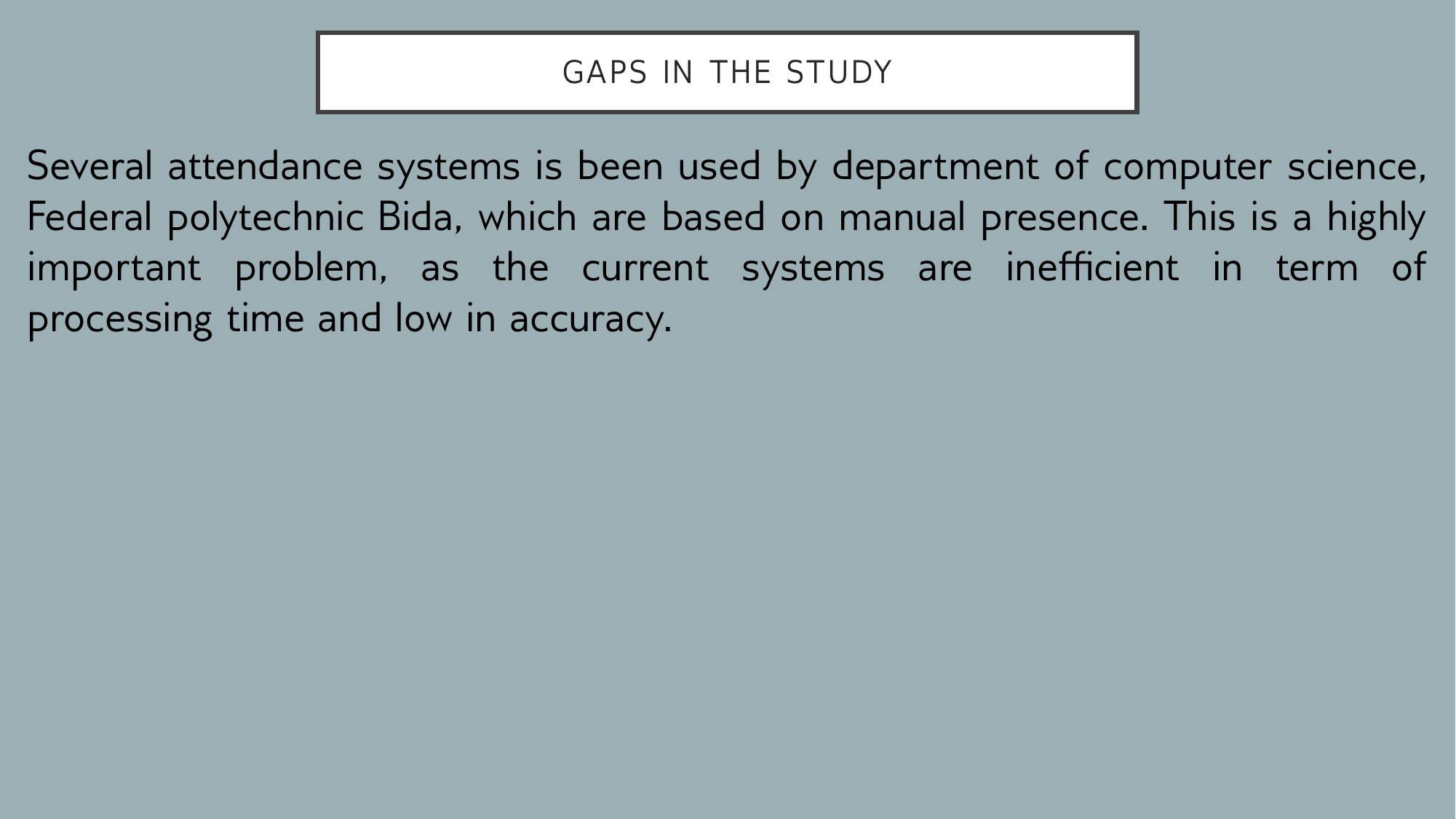

# Gaps in the study
Several attendance systems is been used by department of computer science, Federal polytechnic Bida, which are based on manual presence. This is a highly important problem, as the current systems are inefficient in term of processing time and low in accuracy.